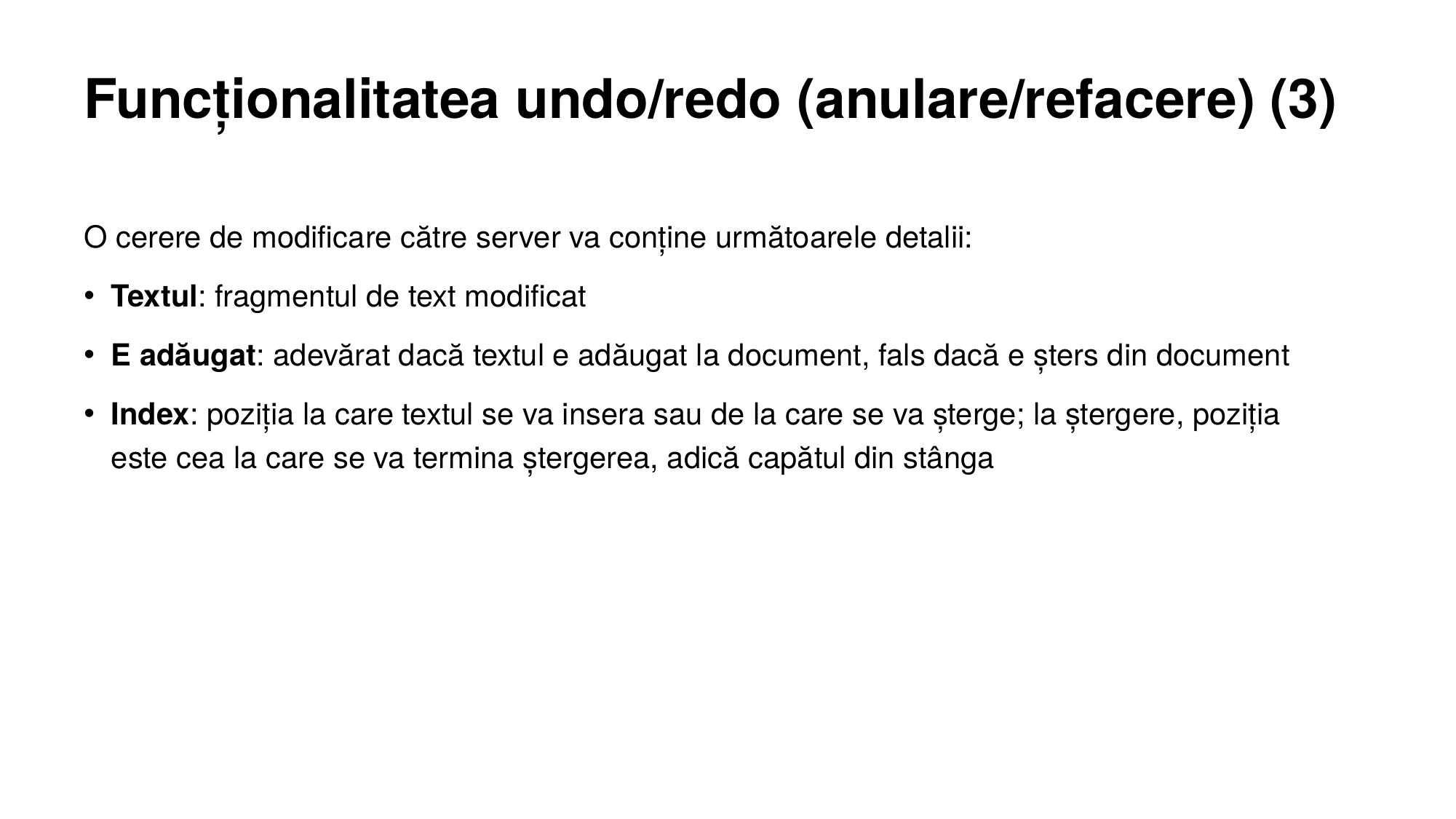

# Funcționalitatea undo/redo (anulare/refacere) (3)
O cerere de modificare către server va conține următoarele detalii:
Textul: fragmentul de text modificat
E adăugat: adevărat dacă textul e adăugat la document, fals dacă e șters din document
Index: poziția la care textul se va insera sau de la care se va șterge; la ștergere, poziția este cea la care se va termina ștergerea, adică capătul din stânga